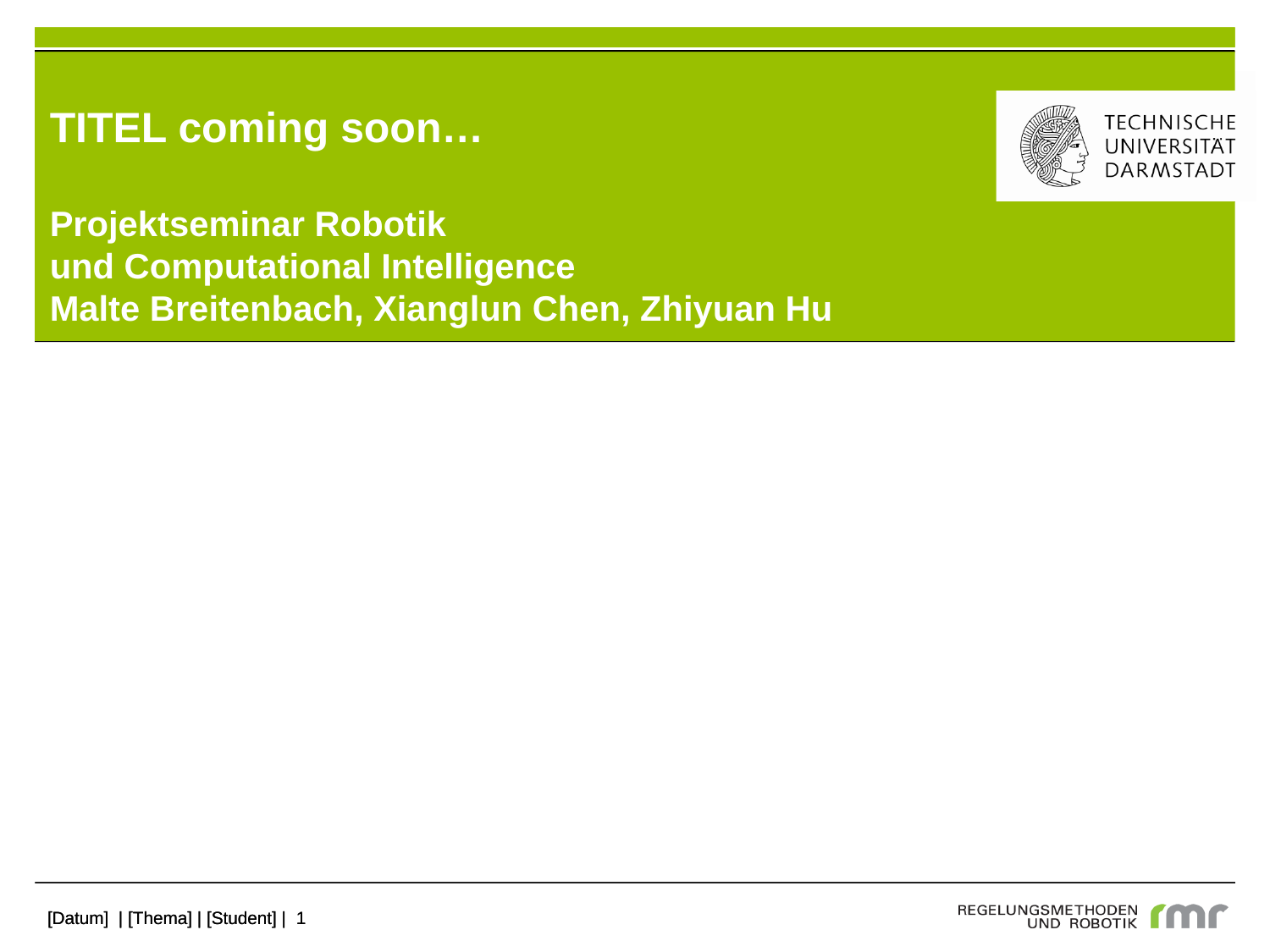

TITEL coming soon…
Projektseminar Robotik
und Computational Intelligence
Malte Breitenbach, Xianglun Chen, Zhiyuan Hu